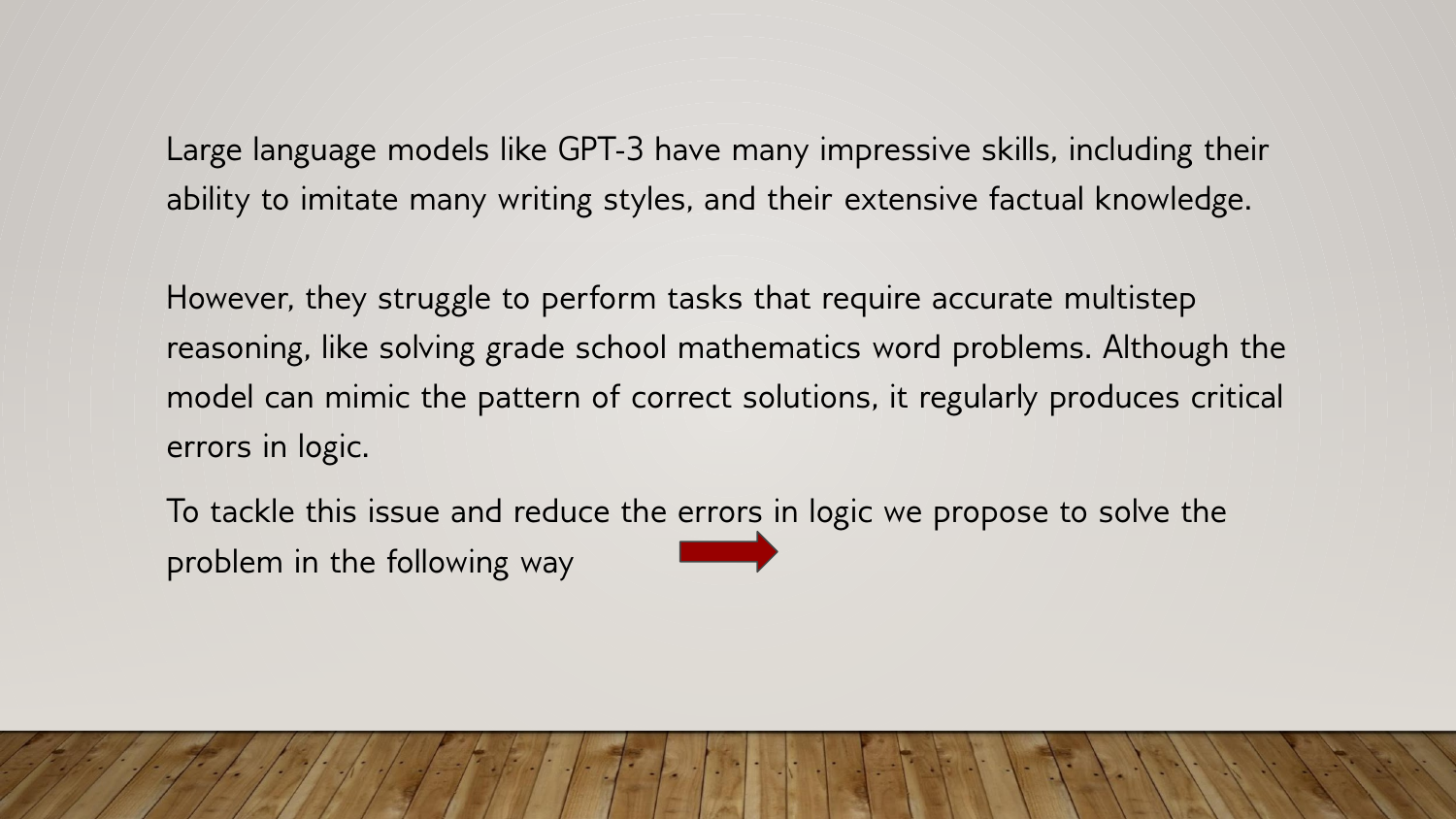

Large language models like GPT-3 have many impressive skills, including their ability to imitate many writing styles, and their extensive factual knowledge.

However, they struggle to perform tasks that require accurate multistep reasoning, like solving grade school mathematics word problems. Although the model can mimic the pattern of correct solutions, it regularly produces critical errors in logic.
To tackle this issue and reduce the errors in logic we propose to solve the problem in the following way